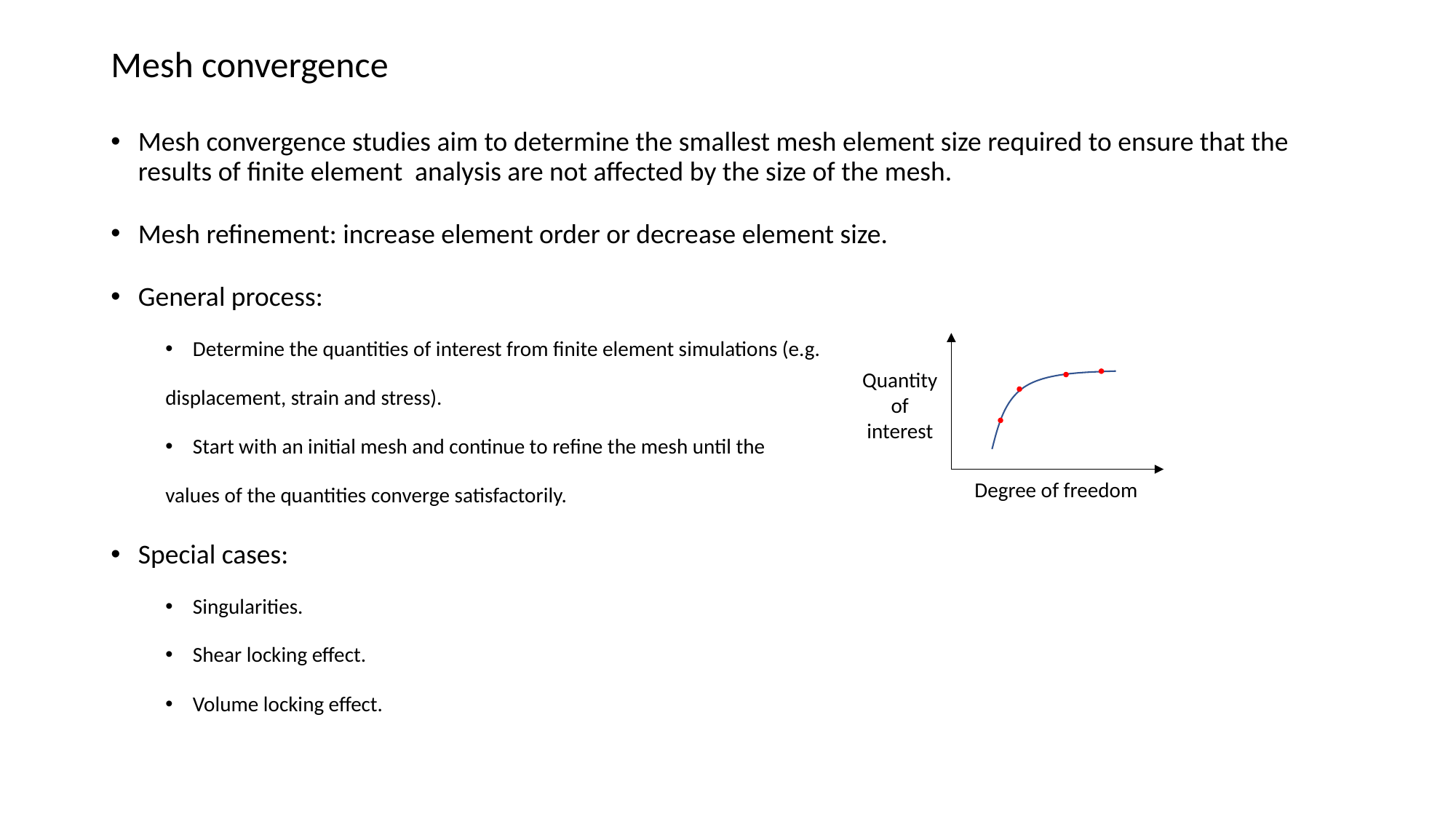

# Mesh convergence
Mesh convergence studies aim to determine the smallest mesh element size required to ensure that the results of finite element  analysis are not affected by the size of the mesh.
Mesh refinement: increase element order or decrease element size.
General process:
Determine the quantities of interest from finite element simulations (e.g.
displacement, strain and stress).
Start with an initial mesh and continue to refine the mesh until the
values of the quantities converge satisfactorily.
Special cases:
Singularities.
Shear locking effect.
Volume locking effect.

Quantity of interest

Degree of freedom